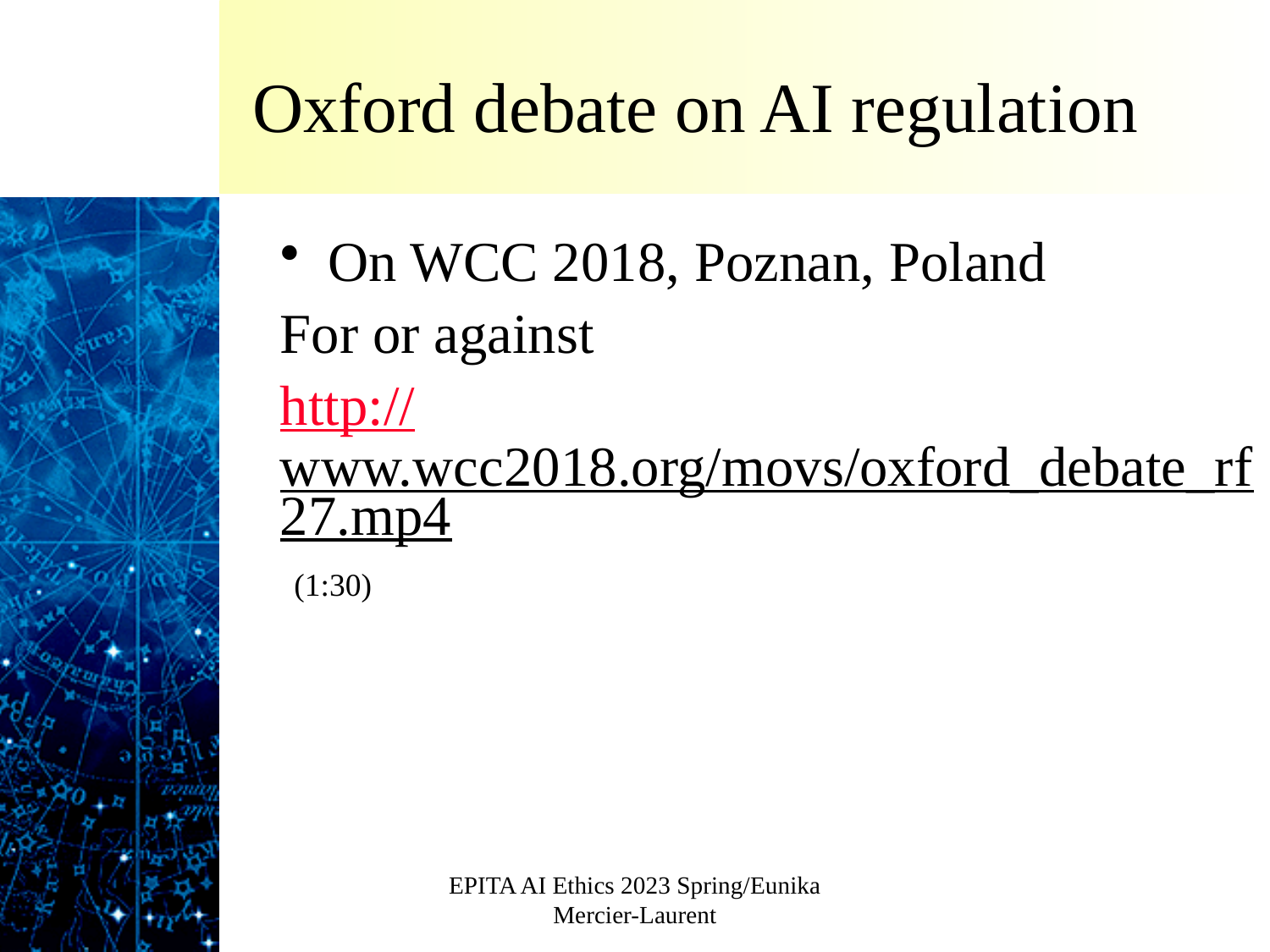

# Oxford debate on AI regulation
On WCC 2018, Poznan, Poland
For or against
http://www.wcc2018.org/movs/oxford_debate_rf27.mp4 (1:30)
EPITA AI Ethics 2023 Spring/Eunika Mercier-Laurent